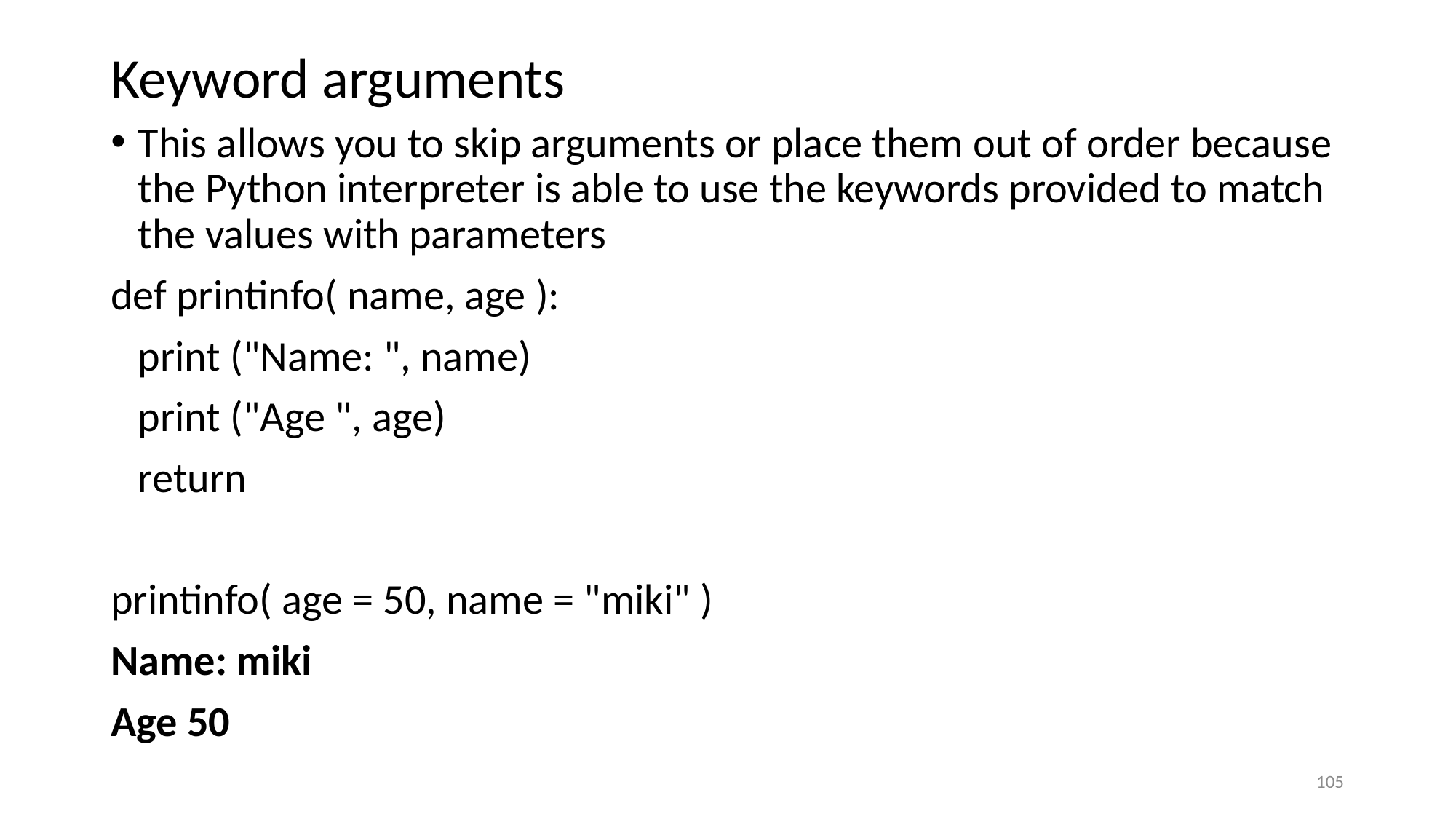

# Keyword arguments
This allows you to skip arguments or place them out of order because the Python interpreter is able to use the keywords provided to match the values with parameters
def printinfo( name, age ):
	print ("Name: ", name)
	print ("Age ", age)
	return

printinfo( age = 50, name = "miki" )
Name: miki
Age 50

105